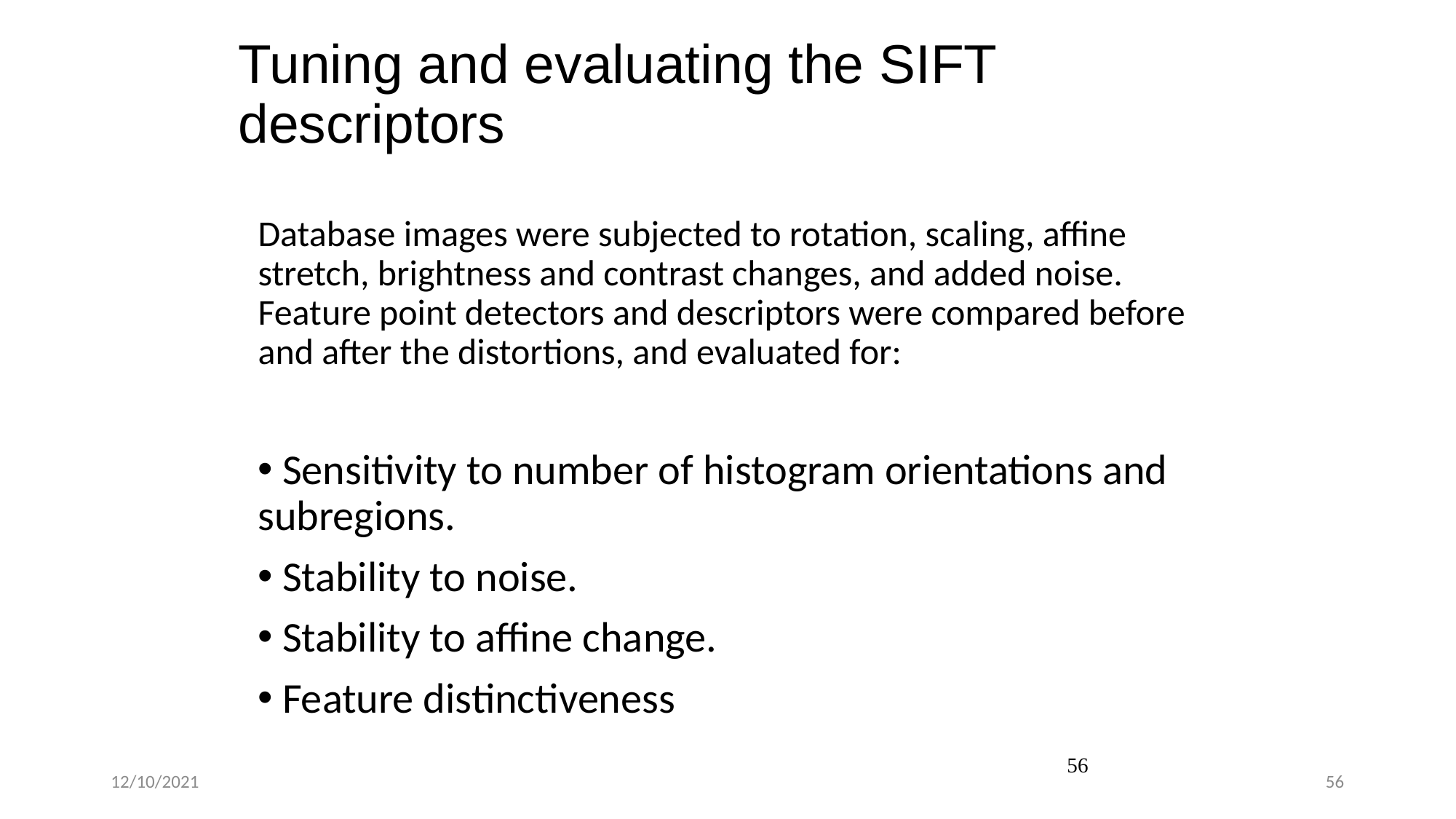

# Tuning and evaluating the SIFT descriptors
Database images were subjected to rotation, scaling, affine stretch, brightness and contrast changes, and added noise.  Feature point detectors and descriptors were compared before and after the distortions, and evaluated for:

 Sensitivity to number of histogram orientations and subregions.
 Stability to noise.
 Stability to affine change.
 Feature distinctiveness
56
56
12/10/2021